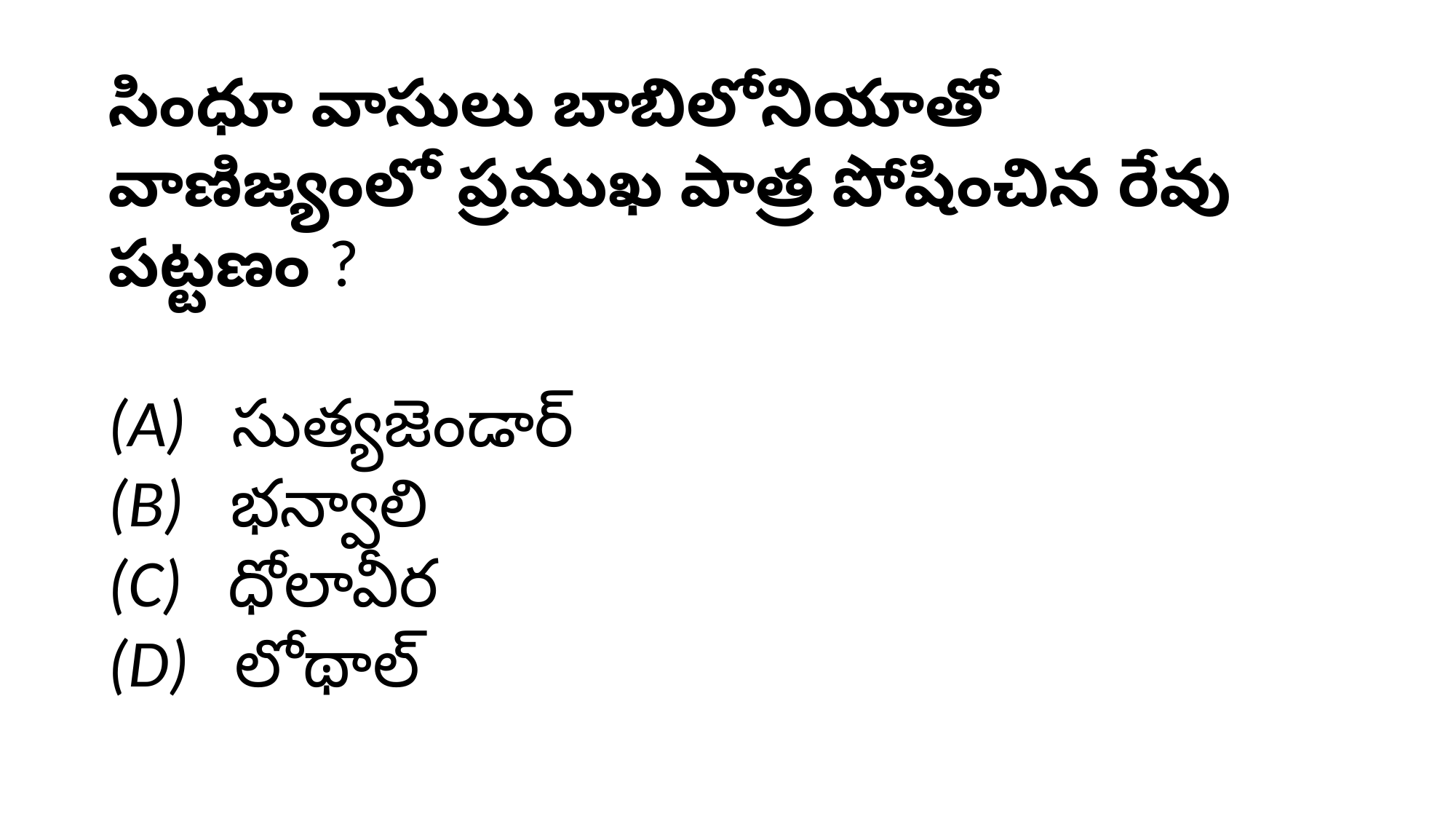

# సింధూ వాసులు బాబిలోనియాతో వాణిజ్యంలో ప్రముఖ పాత్ర పోషించిన రేవు పట్టణం ? (A)   సుత్యజెండార్ (B)   భన్వాలి (C)   ధోలావీర (D)   లోథాల్